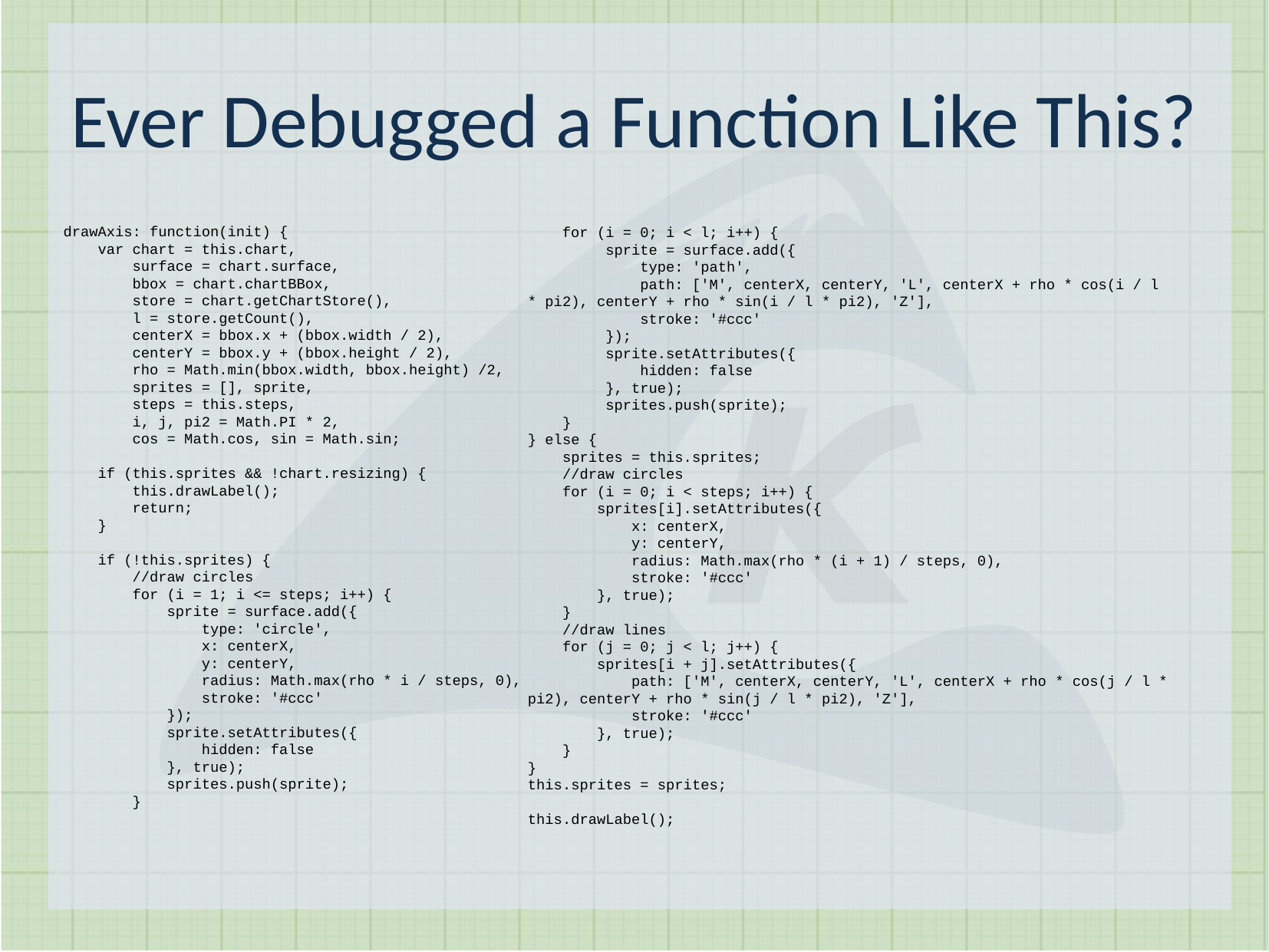

Ever Debugged a Function Like This?
    for (i = 0; i < l; i++) {
         sprite = surface.add({
             type: 'path',
             path: ['M', centerX, centerY, 'L', centerX + rho * cos(i / l * pi2), centerY + rho * sin(i / l * pi2), 'Z'],
             stroke: '#ccc'
         });
         sprite.setAttributes({
             hidden: false
         }, true);
         sprites.push(sprite);
    }
} else {
    sprites = this.sprites;
    //draw circles
    for (i = 0; i < steps; i++) {
        sprites[i].setAttributes({
            x: centerX,
            y: centerY,
            radius: Math.max(rho * (i + 1) / steps, 0),
            stroke: '#ccc'
        }, true);
    }
    //draw lines
    for (j = 0; j < l; j++) {
        sprites[i + j].setAttributes({
            path: ['M', centerX, centerY, 'L', centerX + rho * cos(j / l * pi2), centerY + rho * sin(j / l * pi2), 'Z'],
            stroke: '#ccc'
        }, true);
    }
}
this.sprites = sprites;
this.drawLabel();

drawAxis: function(init) {
    var chart = this.chart,
        surface = chart.surface,
        bbox = chart.chartBBox,
        store = chart.getChartStore(),
        l = store.getCount(),
        centerX = bbox.x + (bbox.width / 2),
        centerY = bbox.y + (bbox.height / 2),
        rho = Math.min(bbox.width, bbox.height) /2,
        sprites = [], sprite,
        steps = this.steps,
        i, j, pi2 = Math.PI * 2,
        cos = Math.cos, sin = Math.sin;
    if (this.sprites && !chart.resizing) {
        this.drawLabel();
        return;
    }
    if (!this.sprites) {
        //draw circles
        for (i = 1; i <= steps; i++) {
            sprite = surface.add({
                type: 'circle',
                x: centerX,
                y: centerY,
                radius: Math.max(rho * i / steps, 0),
                stroke: '#ccc'
            });
            sprite.setAttributes({
                hidden: false
            }, true);
            sprites.push(sprite);
        }